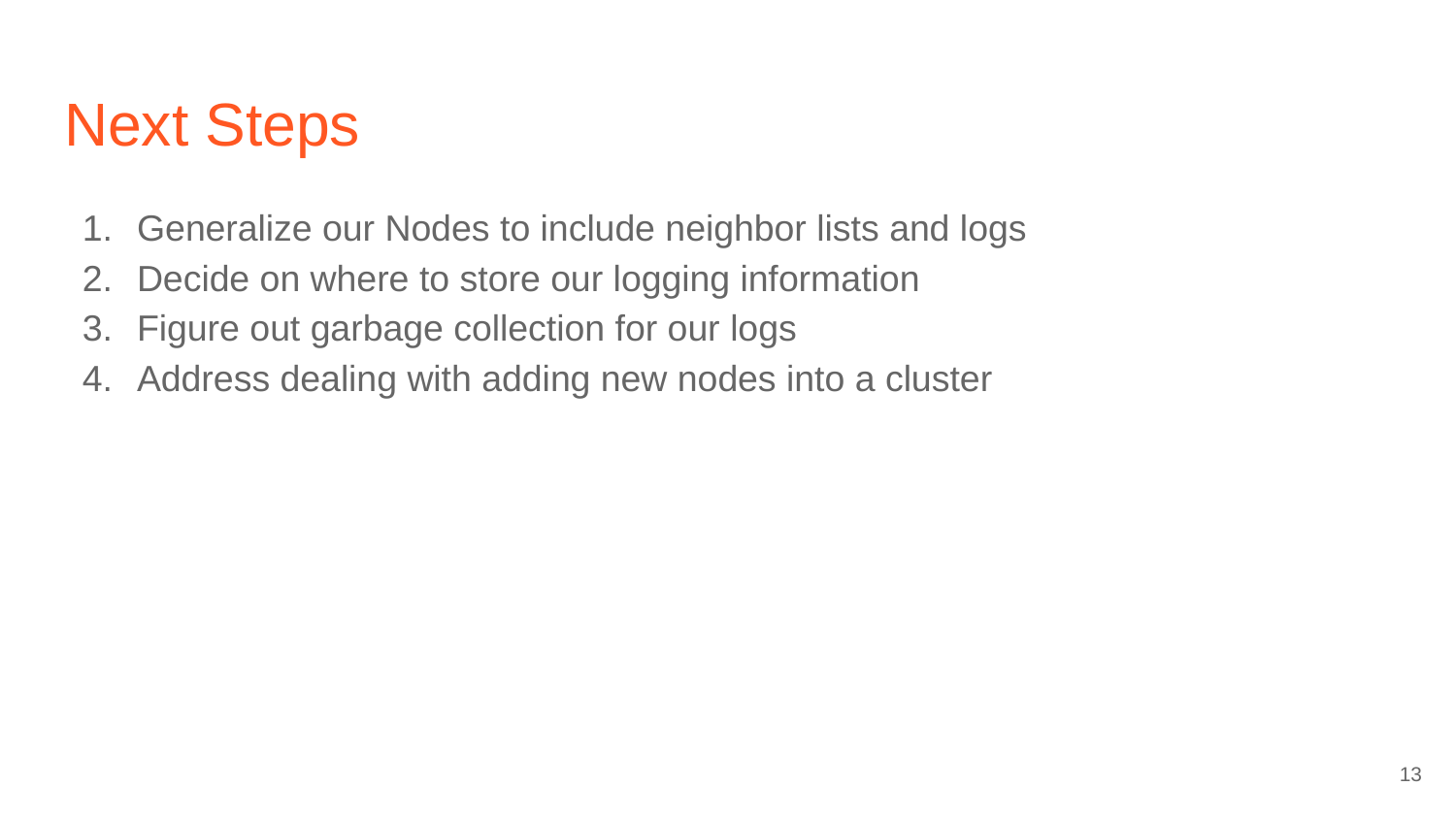

# Next Steps

Generalize our Nodes to include neighbor lists and logs
Decide on where to store our logging information
Figure out garbage collection for our logs
Address dealing with adding new nodes into a cluster
13